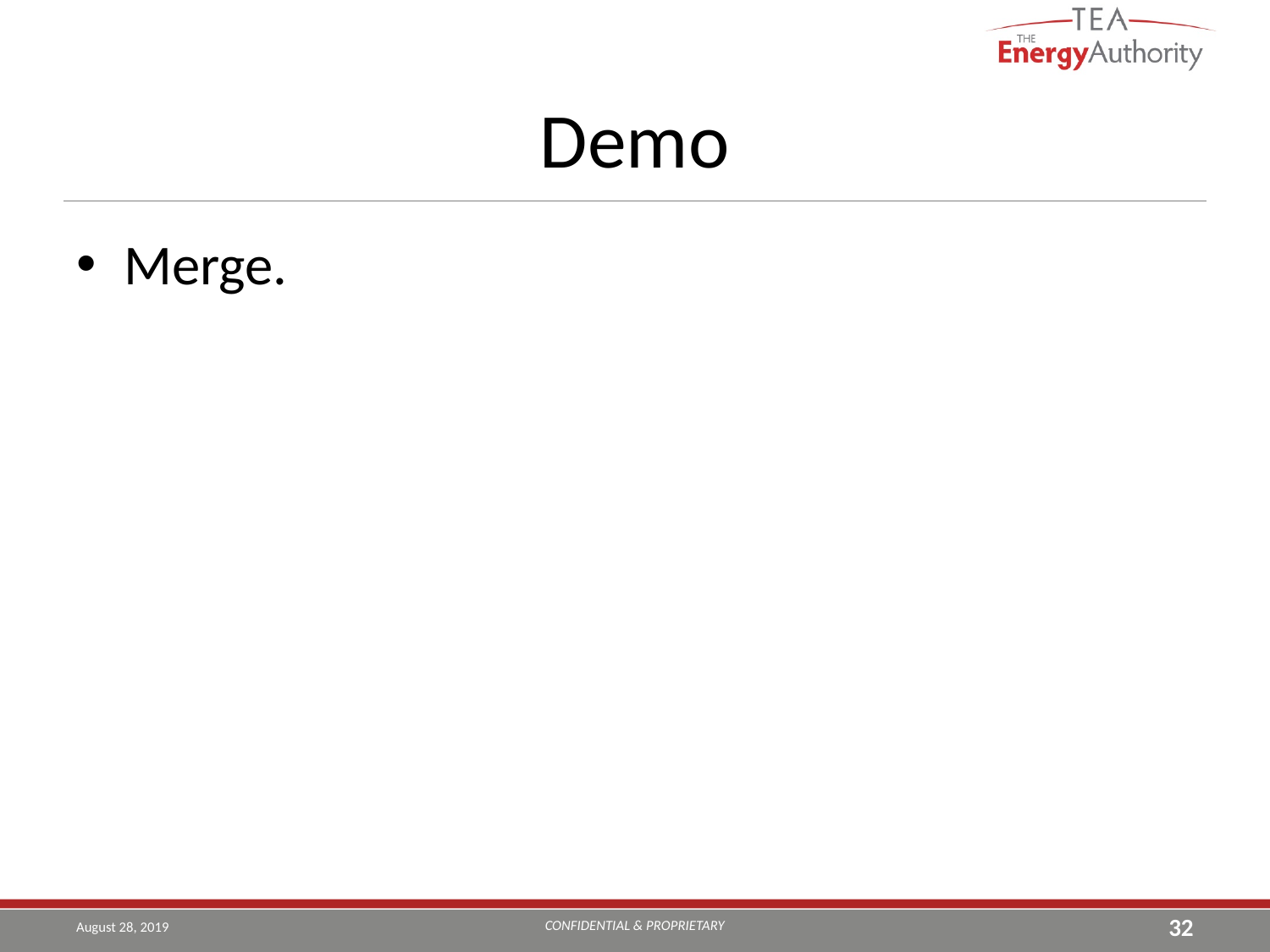

# Demo
Merge.
CONFIDENTIAL & PROPRIETARY
August 28, 2019
32